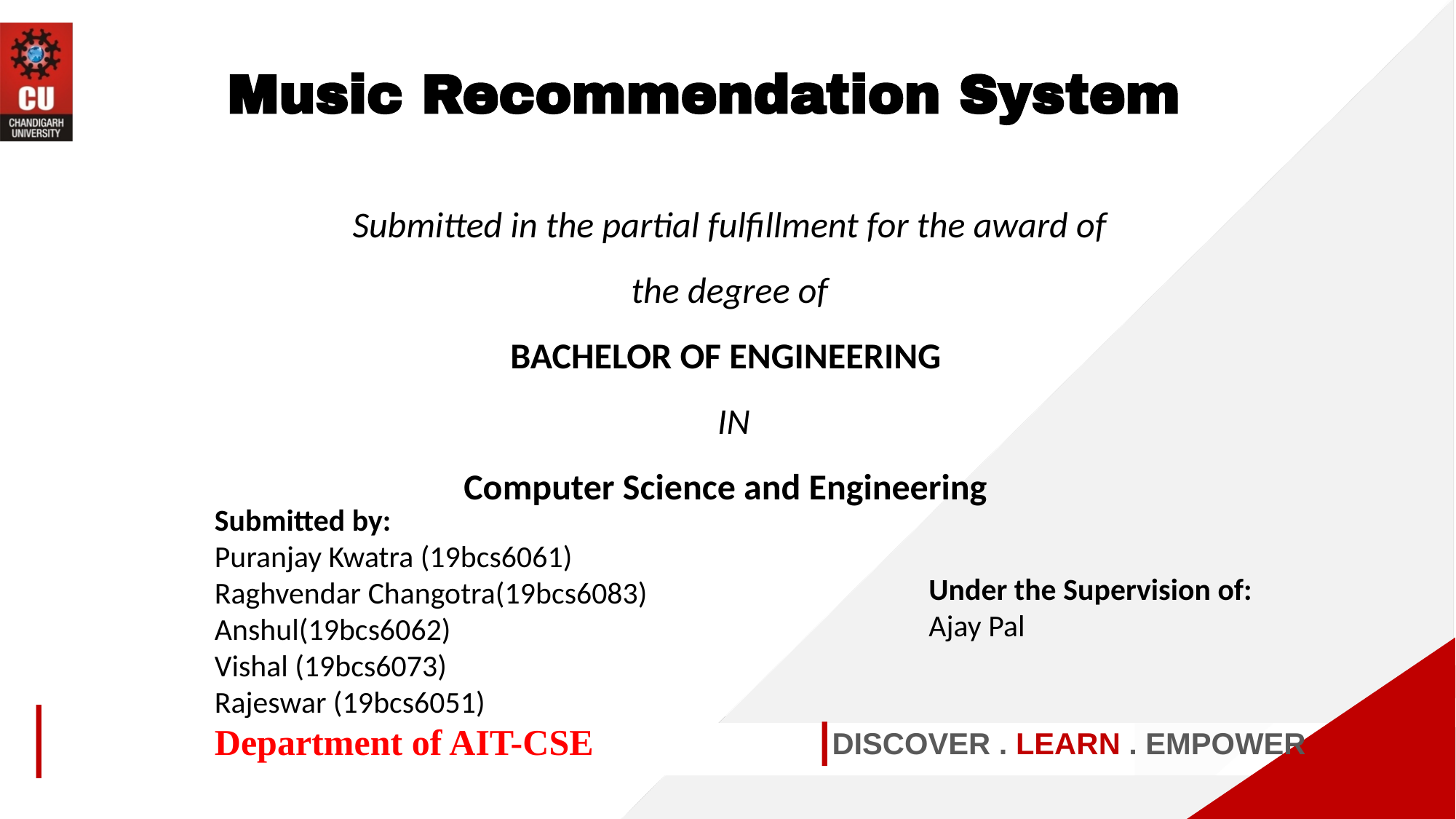

Music Recommendation System
Submitted in the partial fulfillment for the award of the degree of
BACHELOR OF ENGINEERING
 IN
Computer Science and Engineering
Submitted by:
Puranjay Kwatra (19bcs6061)
Raghvendar Changotra(19bcs6083)
Anshul(19bcs6062)
Vishal (19bcs6073)
Rajeswar (19bcs6051)

Under the Supervision of:
Ajay Pal

Department of AIT-CSE
DISCOVER . LEARN . EMPOWER

1